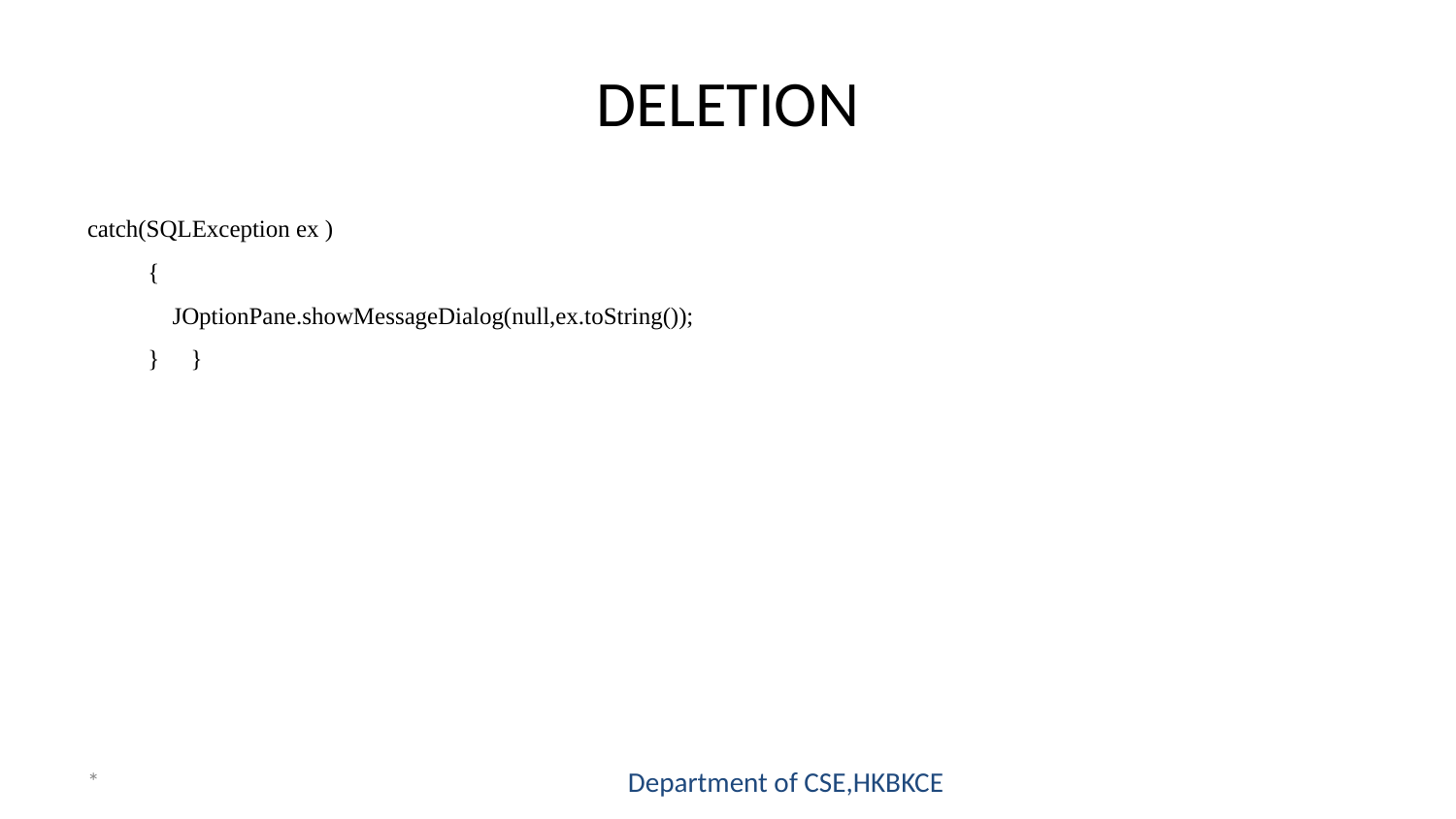

# DELETION
catch(SQLException ex )
          {
              JOptionPane.showMessageDialog(null,ex.toString());
          }   }

*
Department of CSE,HKBKCE